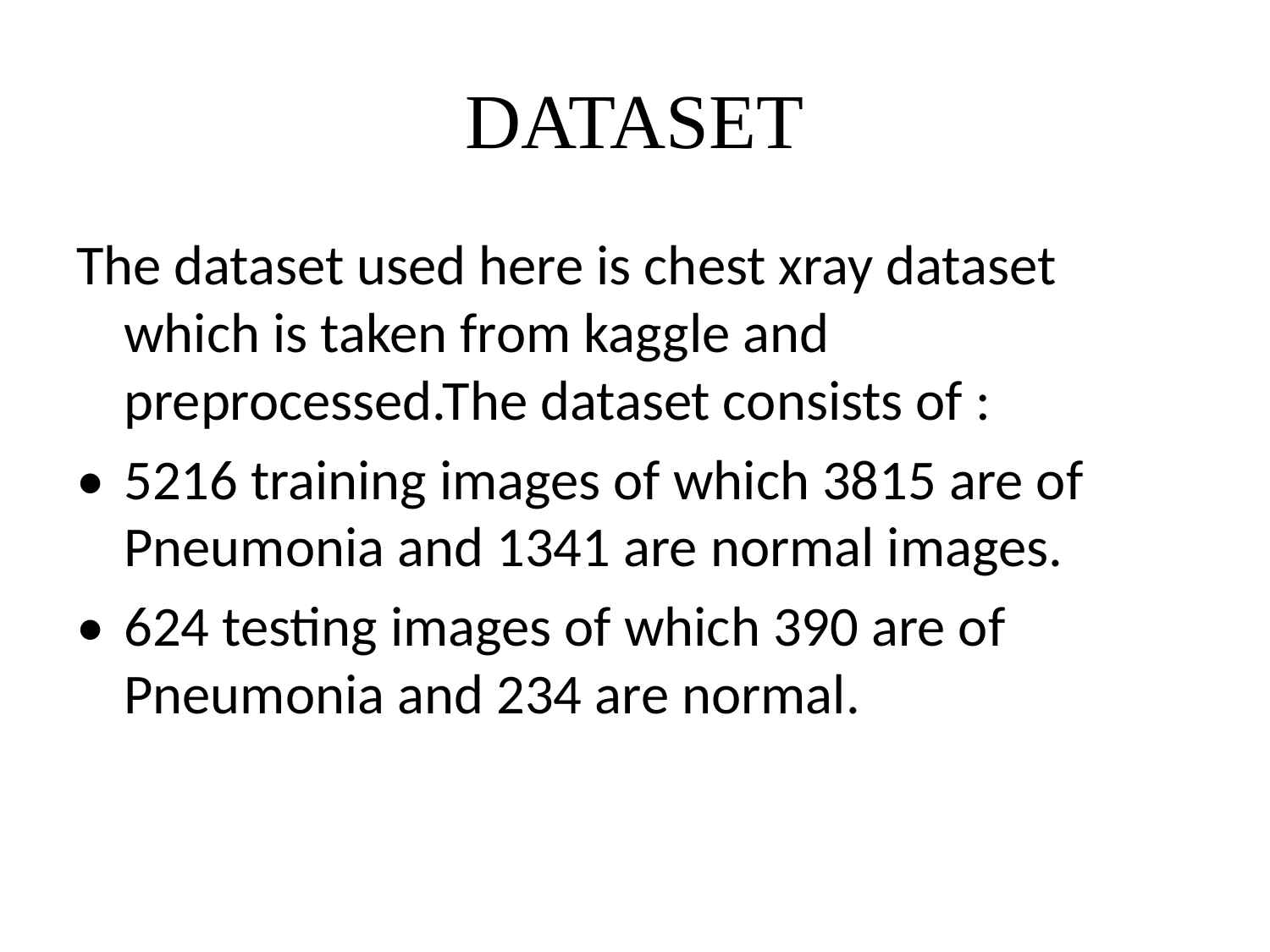

# DATASET
The dataset used here is chest xray dataset which is taken from kaggle and preprocessed.The dataset consists of :
•	5216 training images of which 3815 are of Pneumonia and 1341 are normal images.
•	624 testing images of which 390 are of Pneumonia and 234 are normal.